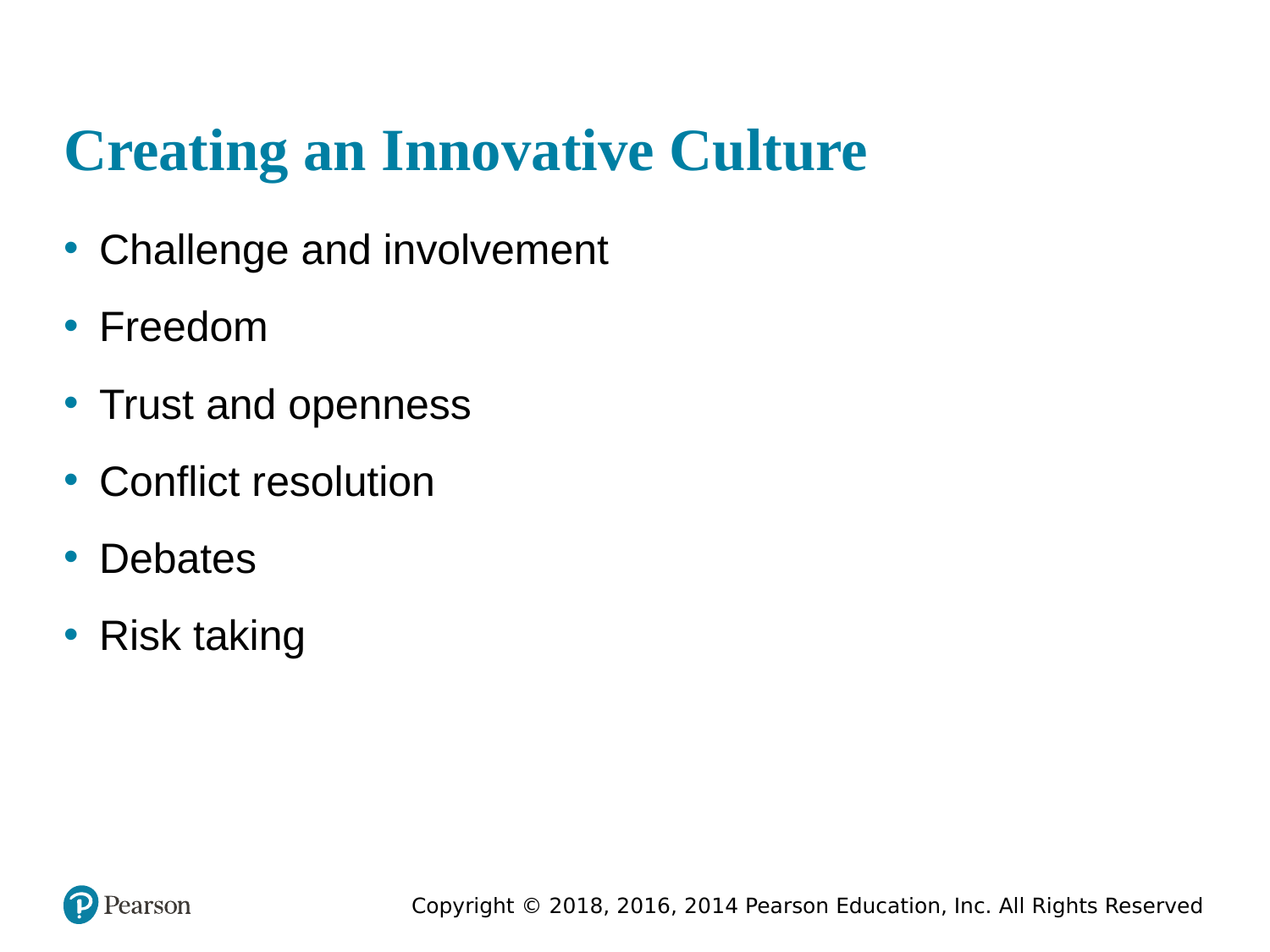

# Creating an Innovative Culture
Challenge and involvement
Freedom
Trust and openness
Conflict resolution
Debates
Risk taking